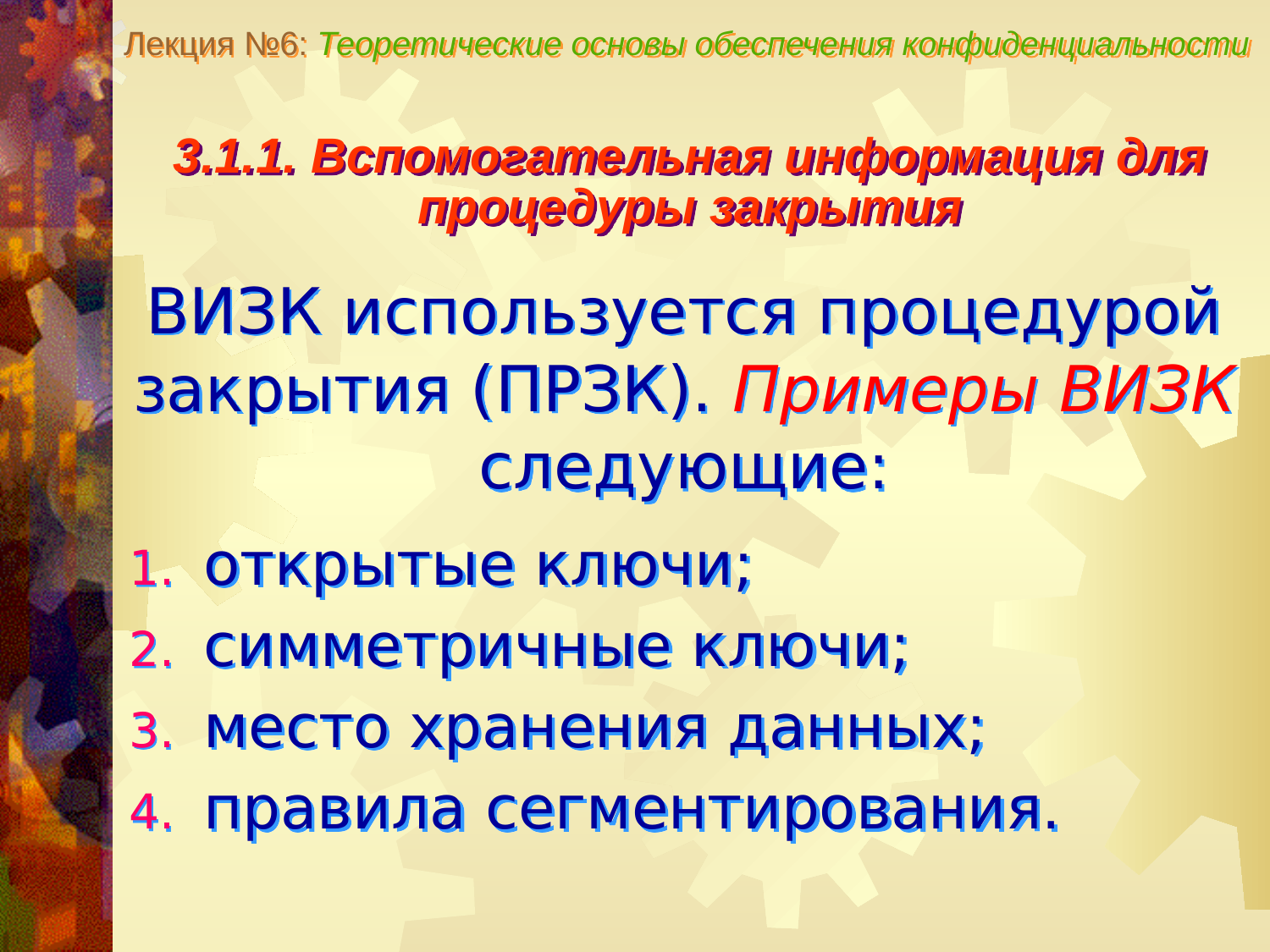

Лекция №6: Теоретические основы обеспечения конфиденциальности
3.1.1. Вспомогательная информация для процедуры закрытия
ВИЗК используется процедурой закрытия (ПРЗК). Примеры ВИЗК следующие:
открытые ключи;
симметричные ключи;
место хранения данных;
правила сегментирования.